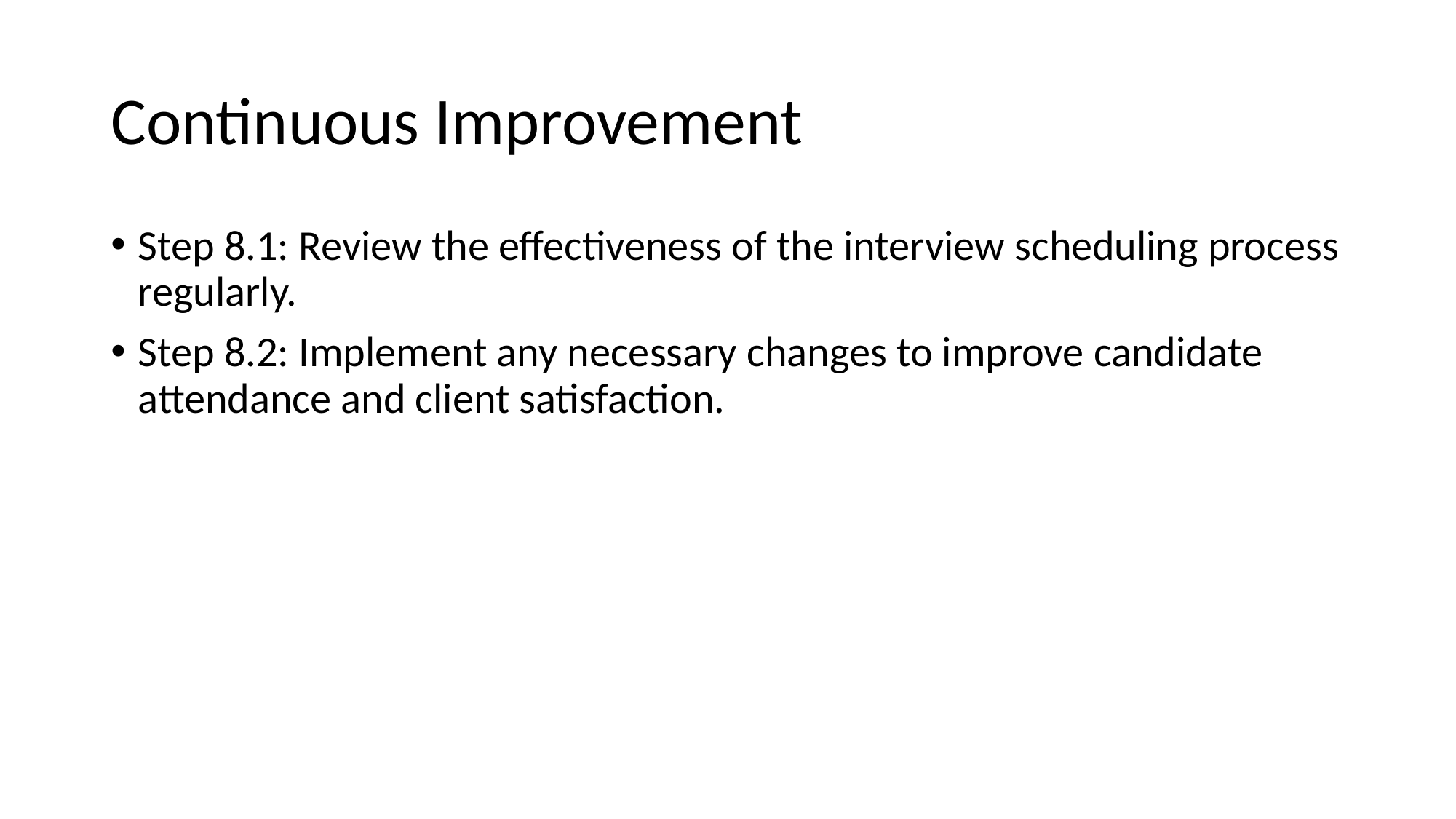

# Continuous Improvement
Step 8.1: Review the effectiveness of the interview scheduling process regularly.
Step 8.2: Implement any necessary changes to improve candidate attendance and client satisfaction.